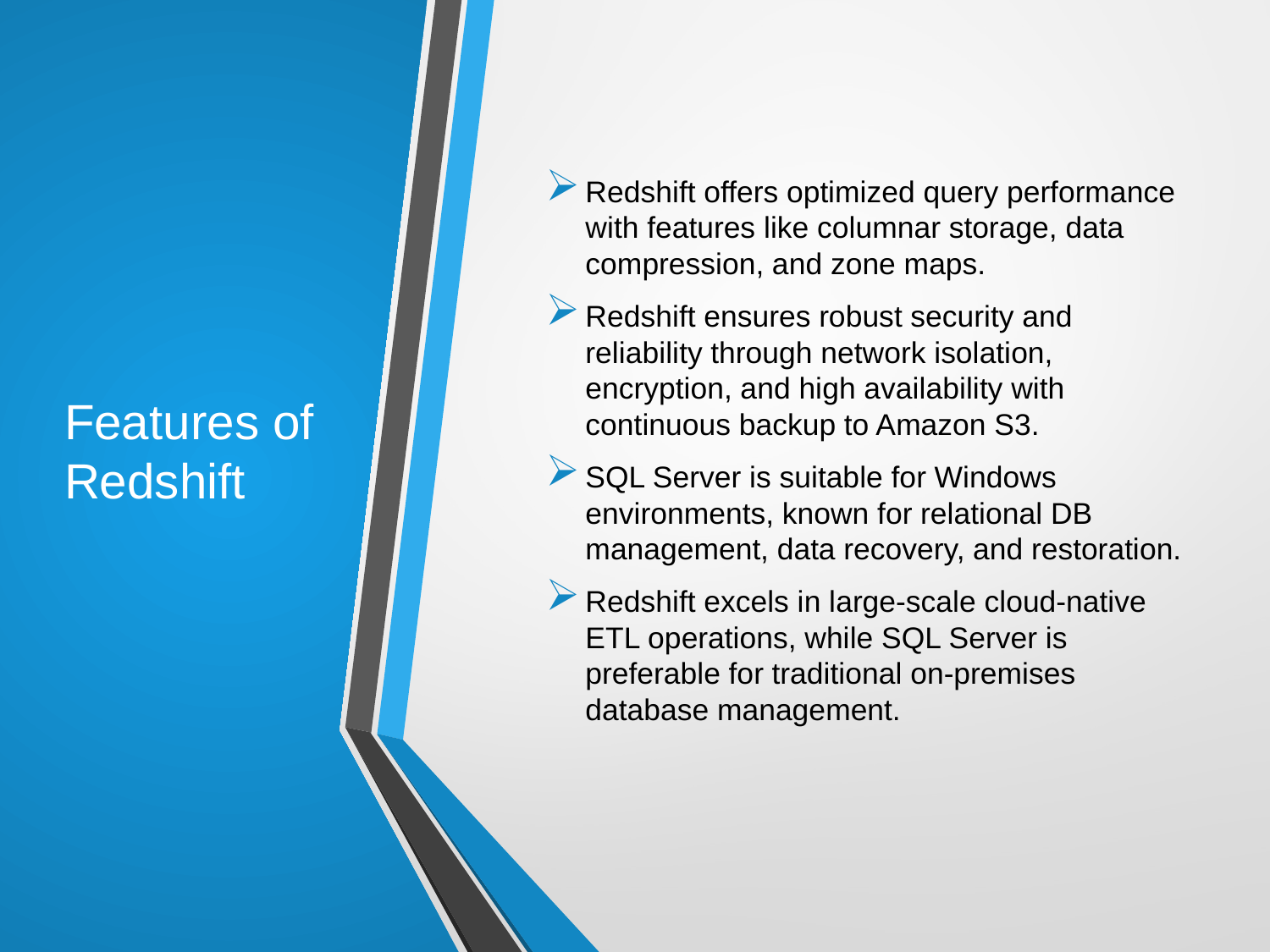

# Features of Redshift
Redshift offers optimized query performance with features like columnar storage, data compression, and zone maps.
Redshift ensures robust security and reliability through network isolation, encryption, and high availability with continuous backup to Amazon S3.
SQL Server is suitable for Windows environments, known for relational DB management, data recovery, and restoration.
Redshift excels in large-scale cloud-native ETL operations, while SQL Server is preferable for traditional on-premises database management.